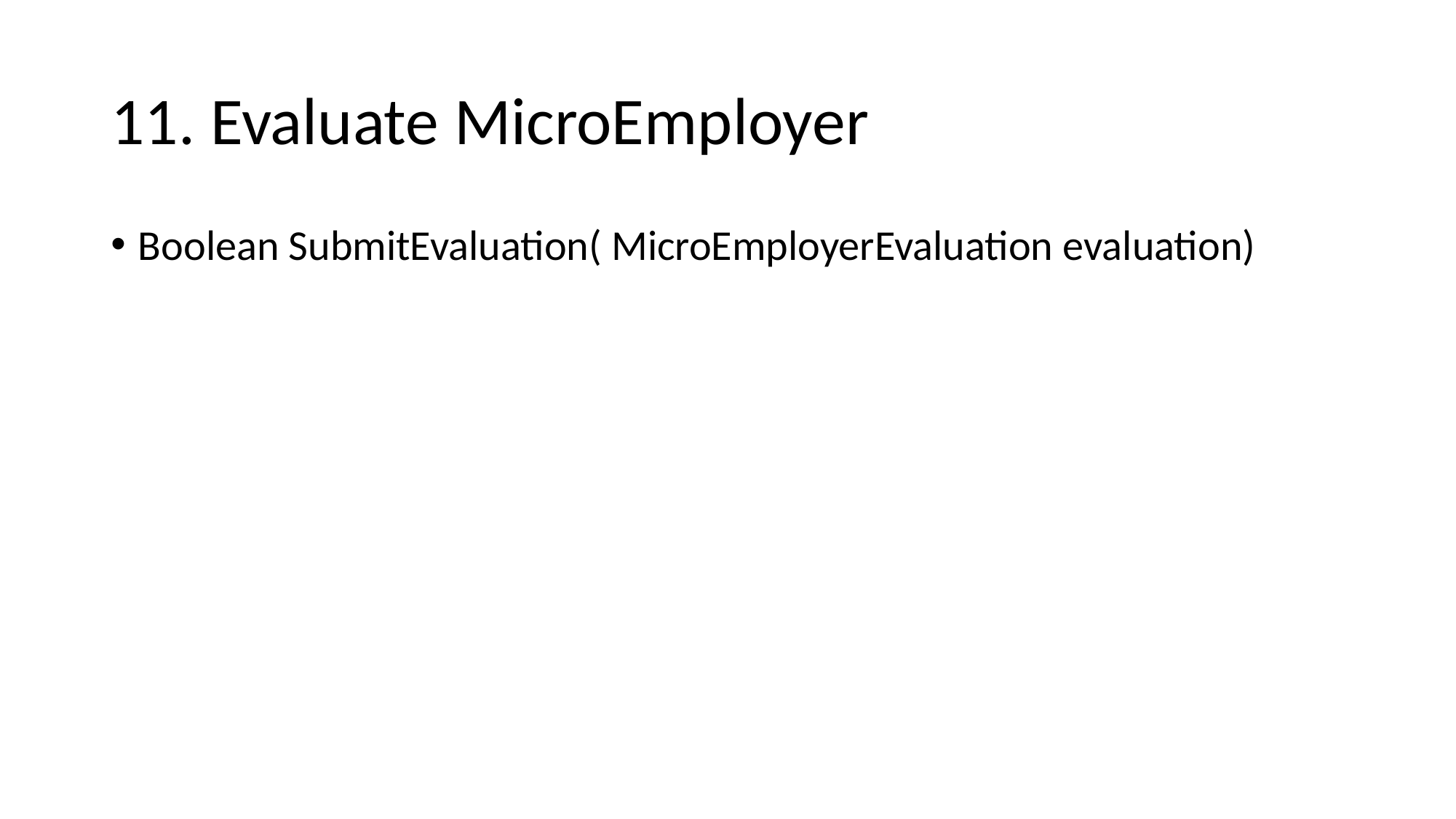

# 11. Evaluate MicroEmployer
Boolean SubmitEvaluation( MicroEmployerEvaluation evaluation)